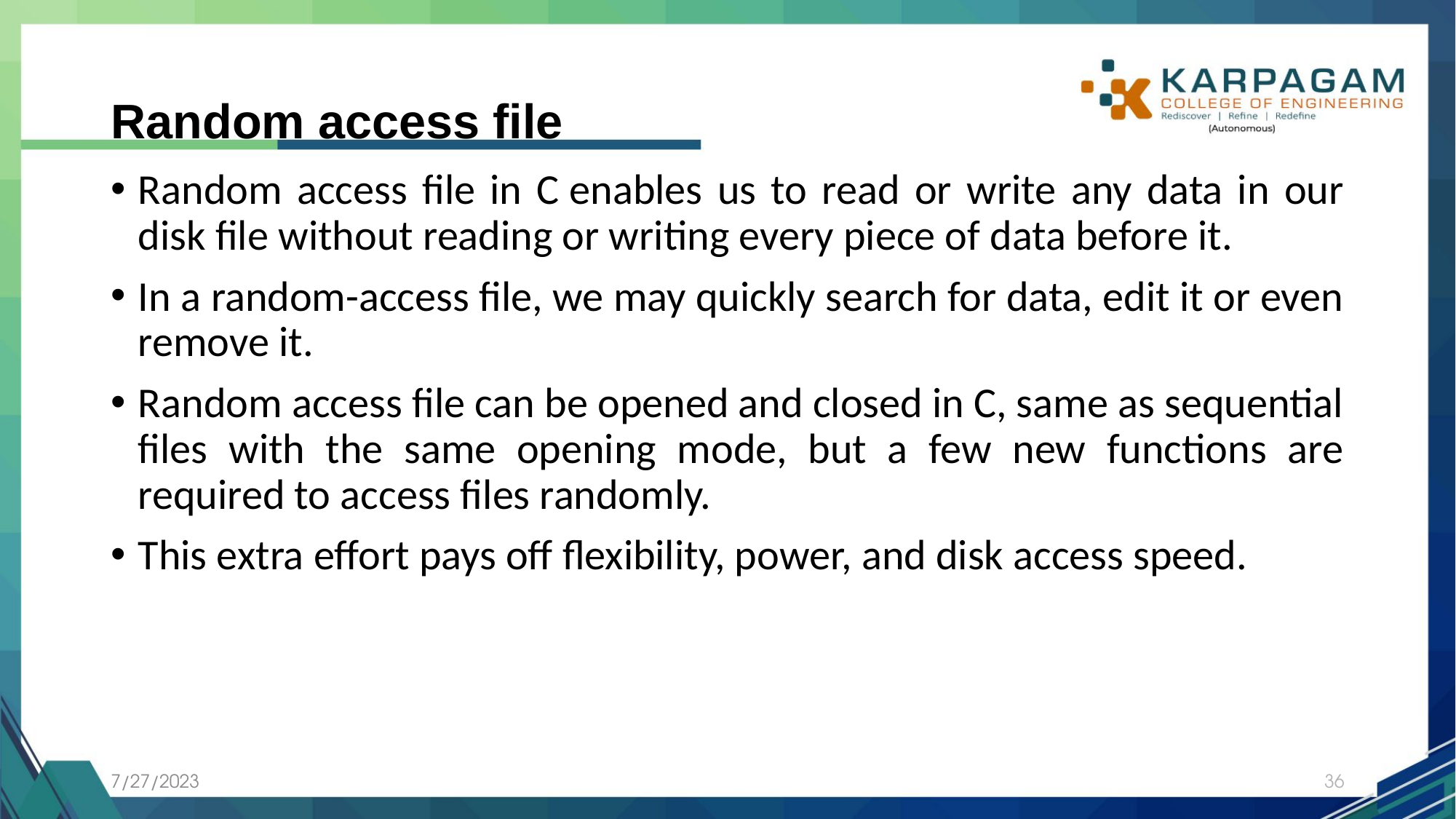

# Random access file
Random access file in C enables us to read or write any data in our disk file without reading or writing every piece of data before it.
In a random-access file, we may quickly search for data, edit it or even remove it.
Random access file can be opened and closed in C, same as sequential files with the same opening mode, but a few new functions are required to access files randomly.
This extra effort pays off flexibility, power, and disk access speed.
7/27/2023
36